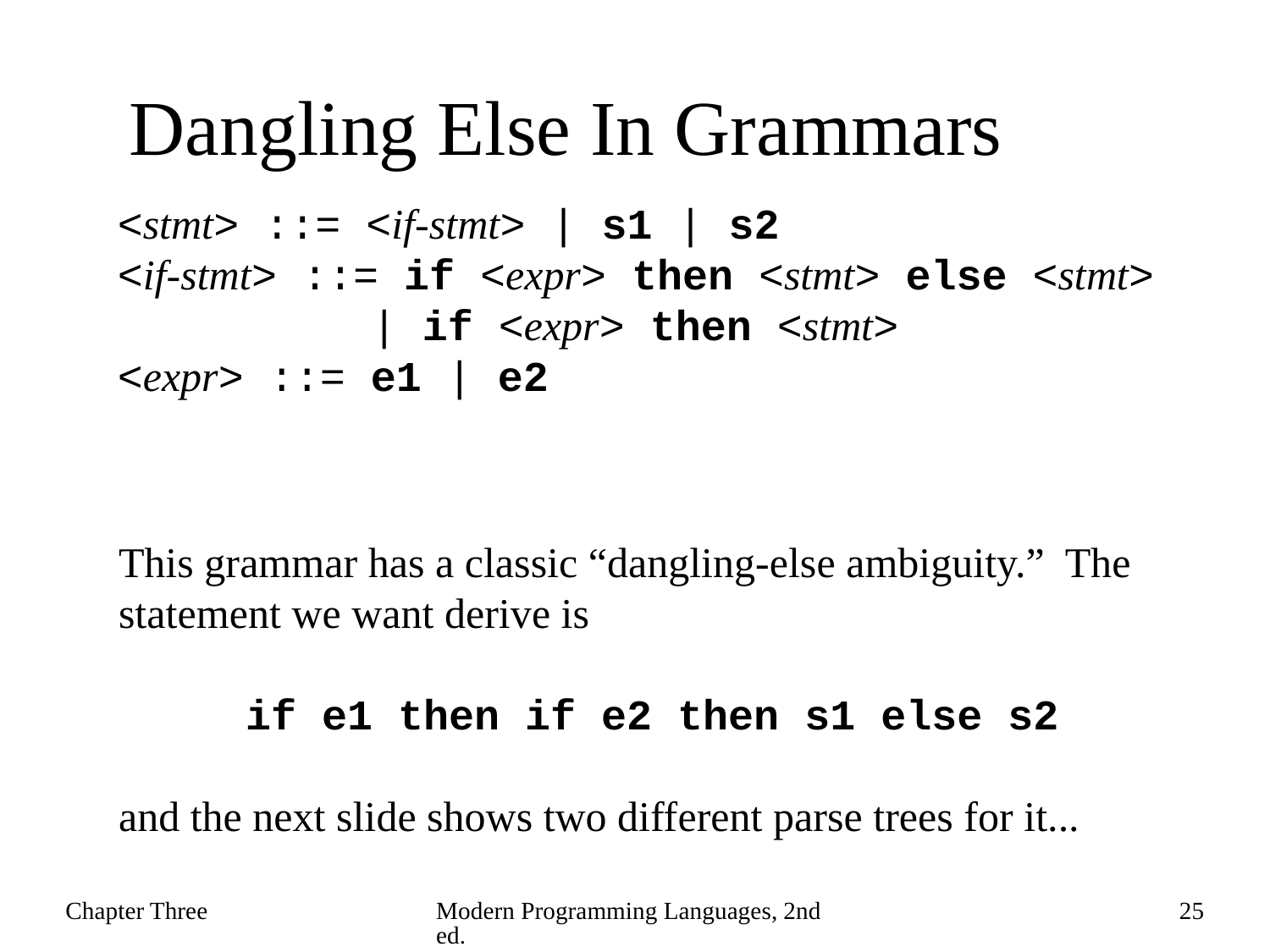

# Dangling Else In Grammars
<stmt> ::= <if-stmt> | s1 | s2
<if-stmt> ::= if <expr> then <stmt> else <stmt>
          | if <expr> then <stmt>
<expr> ::= e1 | e2
This grammar has a classic “dangling-else ambiguity.”  The
statement we want derive is

	if e1 then if e2 then s1 else s2

and the next slide shows two different parse trees for it...
Chapter Three
Modern Programming Languages, 2nd ed.
25